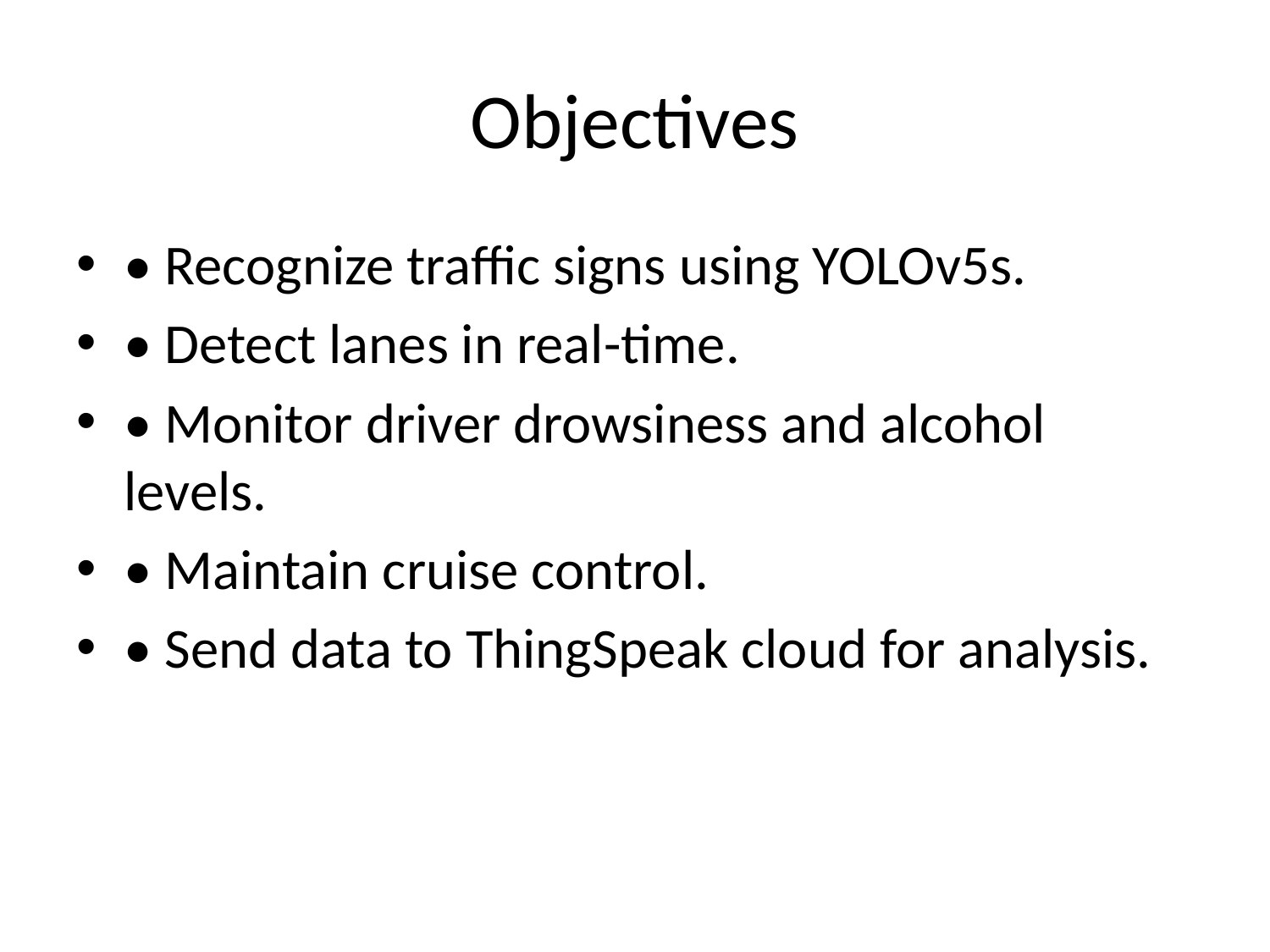

# Objectives
• Recognize traffic signs using YOLOv5s.
• Detect lanes in real-time.
• Monitor driver drowsiness and alcohol levels.
• Maintain cruise control.
• Send data to ThingSpeak cloud for analysis.